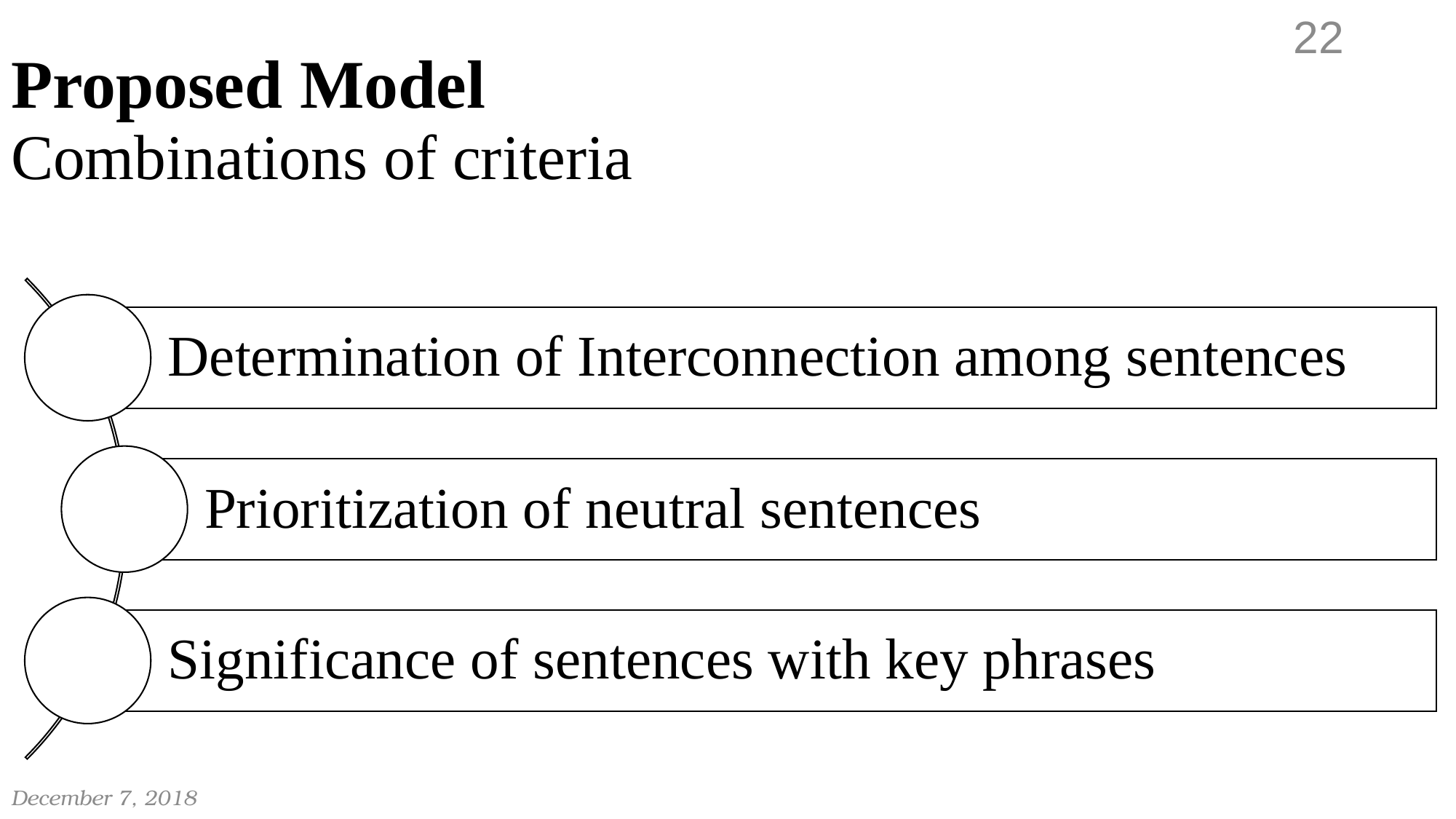

22
Proposed Model
# Combinations of criteria
Determination of Interconnection among sentences
Prioritization of neutral sentences
Significance of sentences with key phrases
December 7, 2018